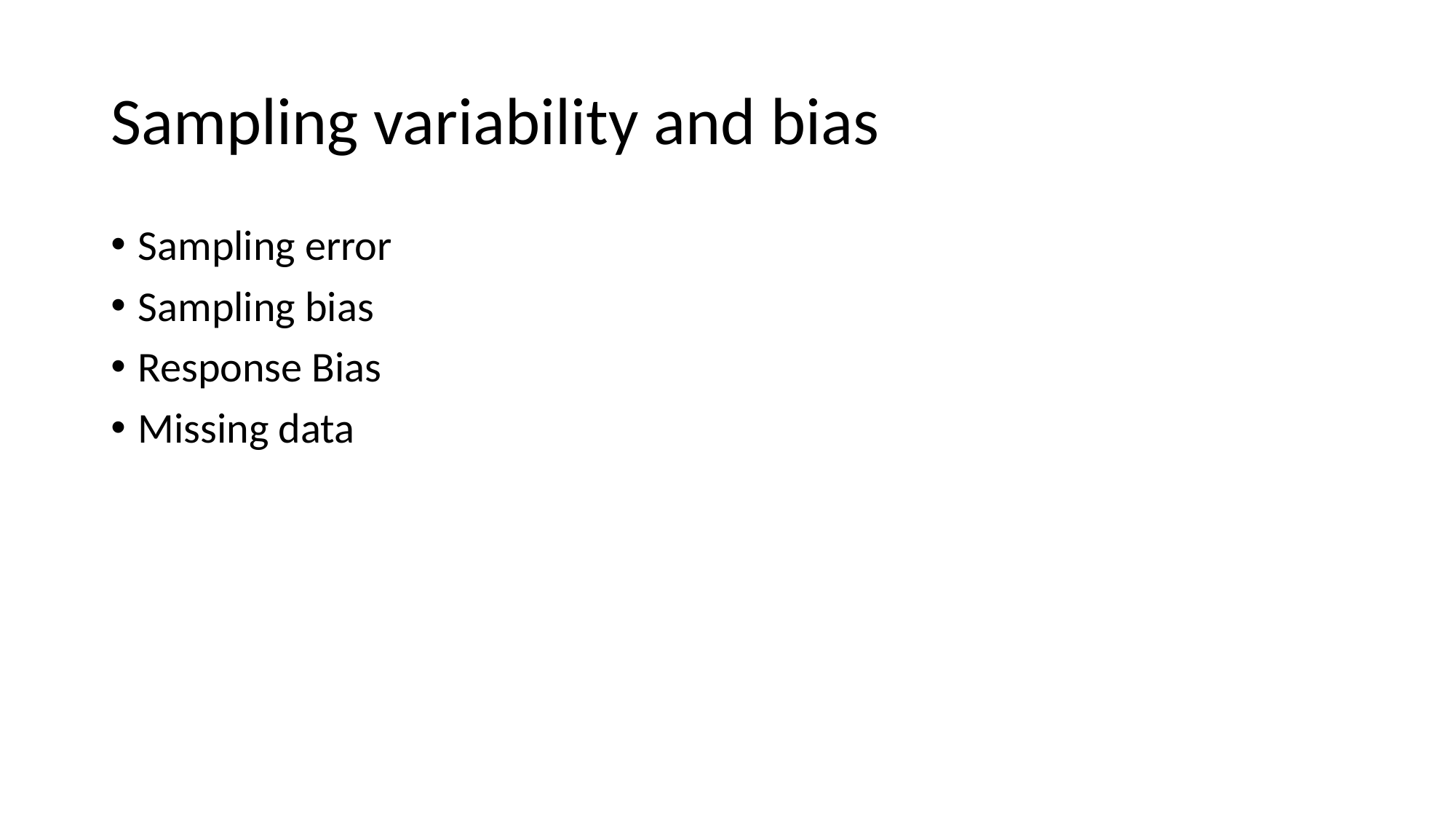

# Sampling variability and bias
Sampling error
Sampling bias
Response Bias
Missing data